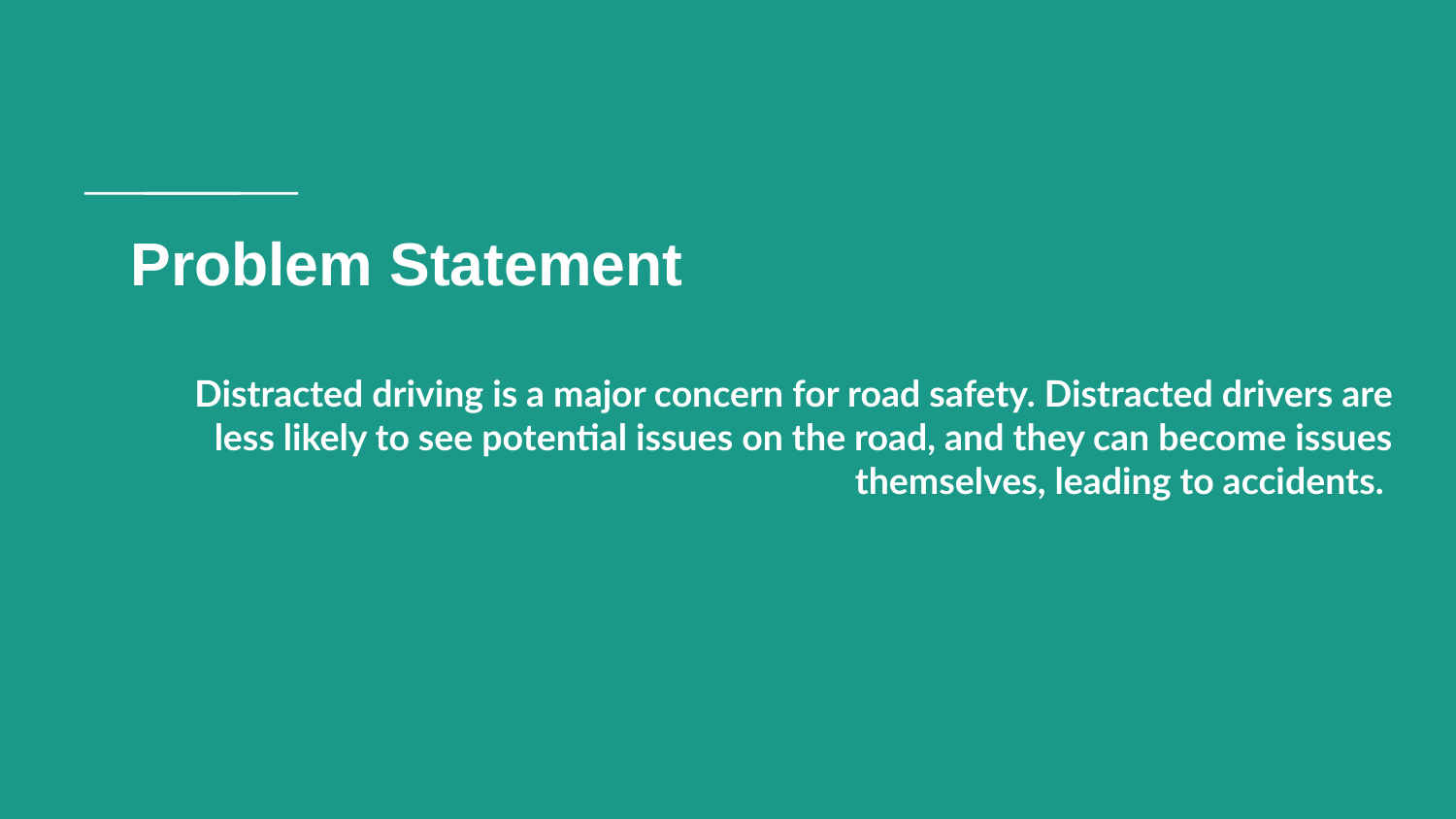

# Problem Statement

Distracted driving is a major concern for road safety. Distracted drivers are less likely to see potential issues on the road, and they can become issues themselves, leading to accidents.